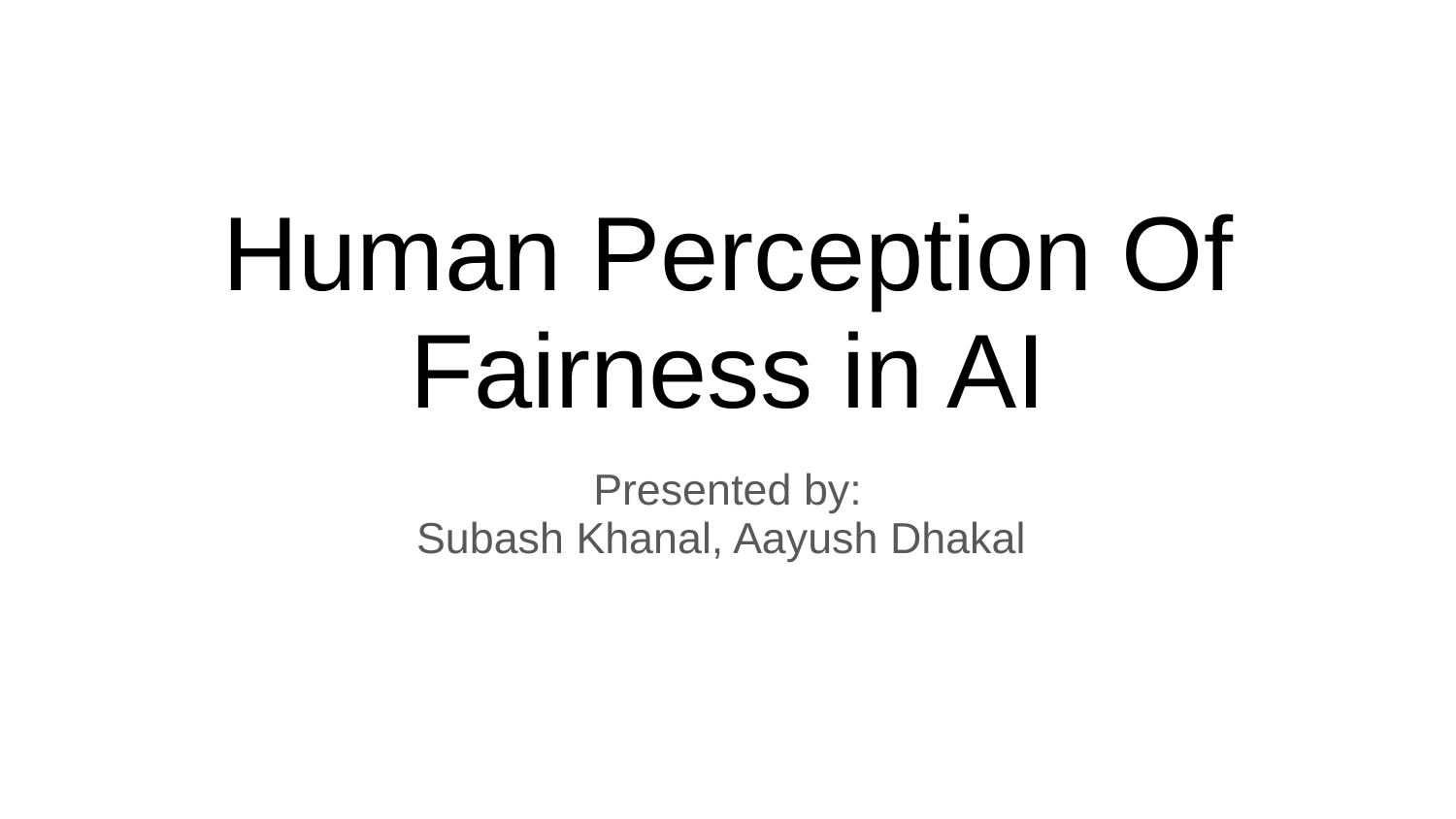

# Human Perception Of Fairness in AI
Presented by:
Subash Khanal, Aayush Dhakal